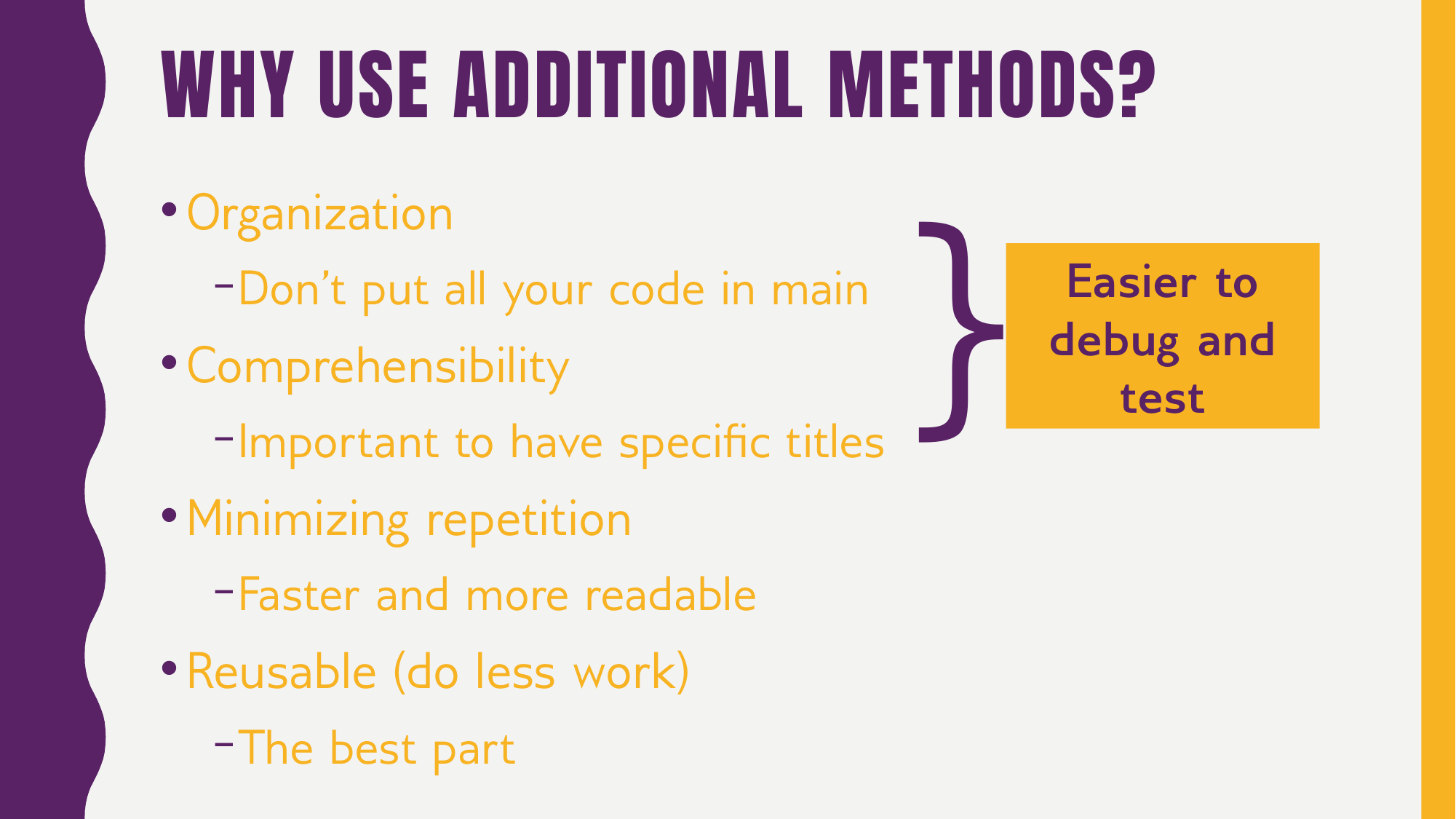

# WHY USE ADDITIONAL METHODS?
}
Organization
Don’t put all your code in main
Comprehensibility
Important to have specific titles
Minimizing repetition
Faster and more readable
Reusable (do less work)
The best part
Easier to debug and test